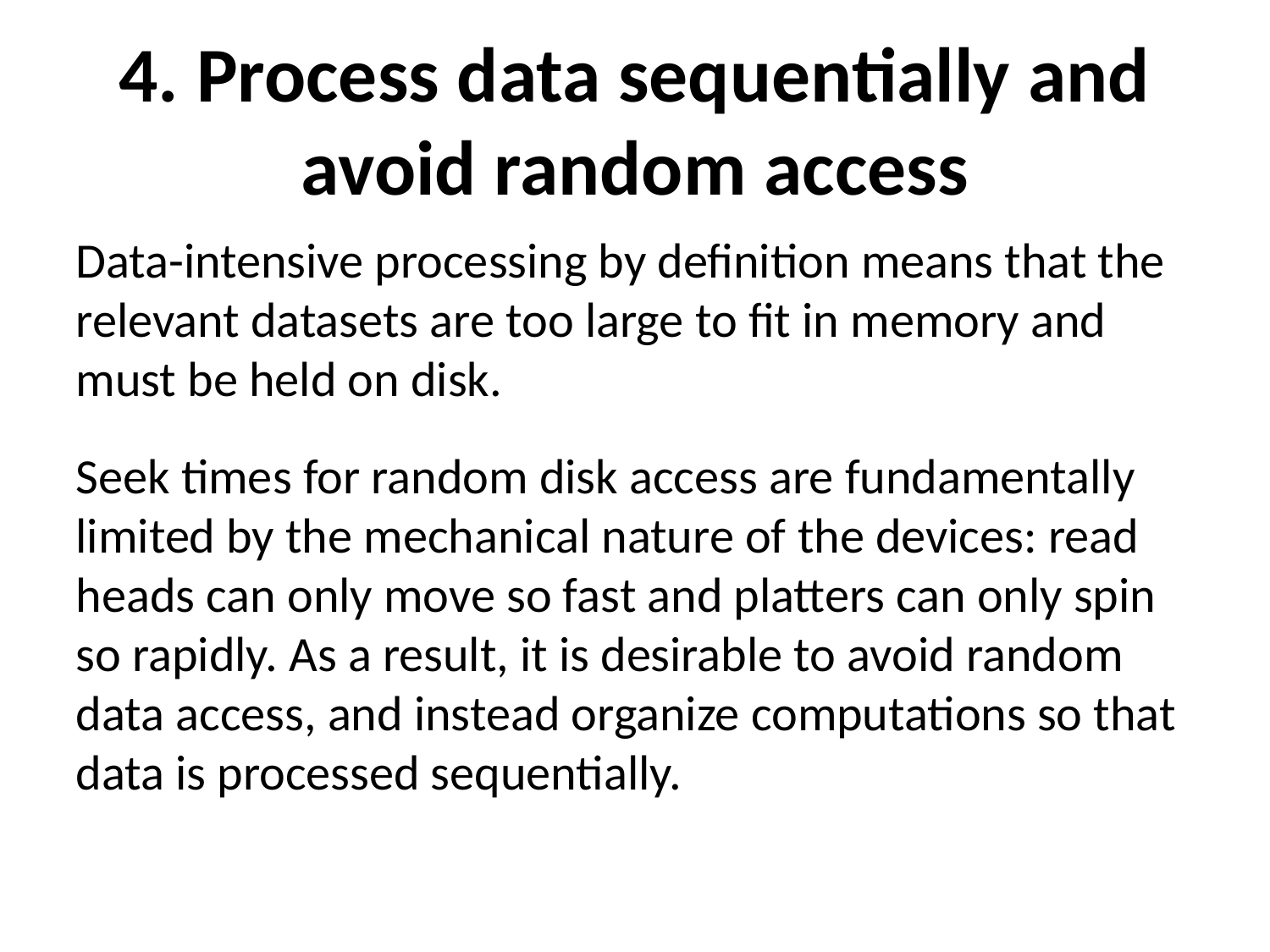

4. Process data sequentially and avoid random access
Data-intensive processing by definition means that the relevant datasets are too large to fit in memory and must be held on disk.

Seek times for random disk access are fundamentally limited by the mechanical nature of the devices: read heads can only move so fast and platters can only spin so rapidly. As a result, it is desirable to avoid random data access, and instead organize computations so that data is processed sequentially.